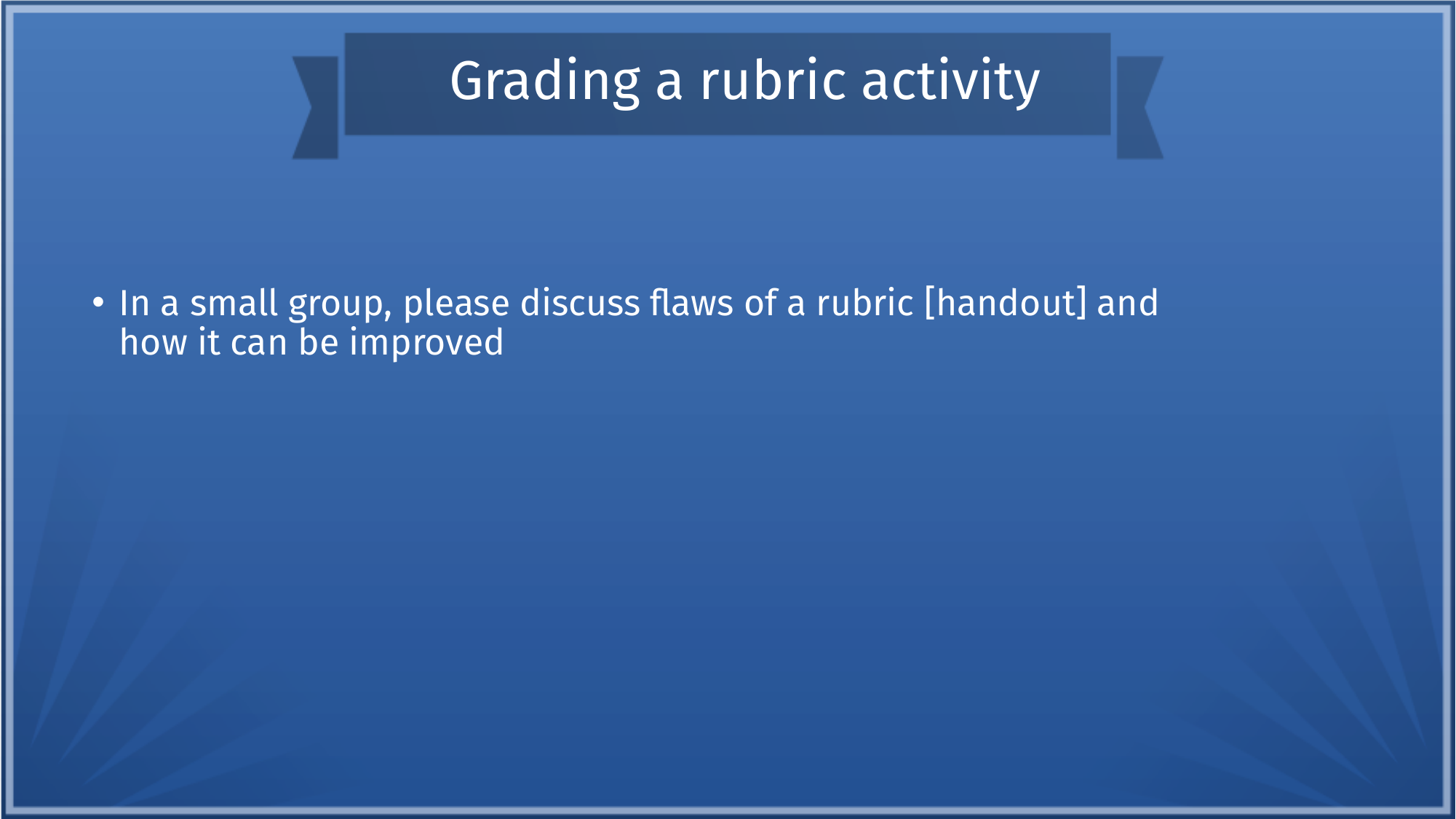

Grading a rubric activity
In a small group, please discuss flaws of a rubric [handout] and how it can be improved